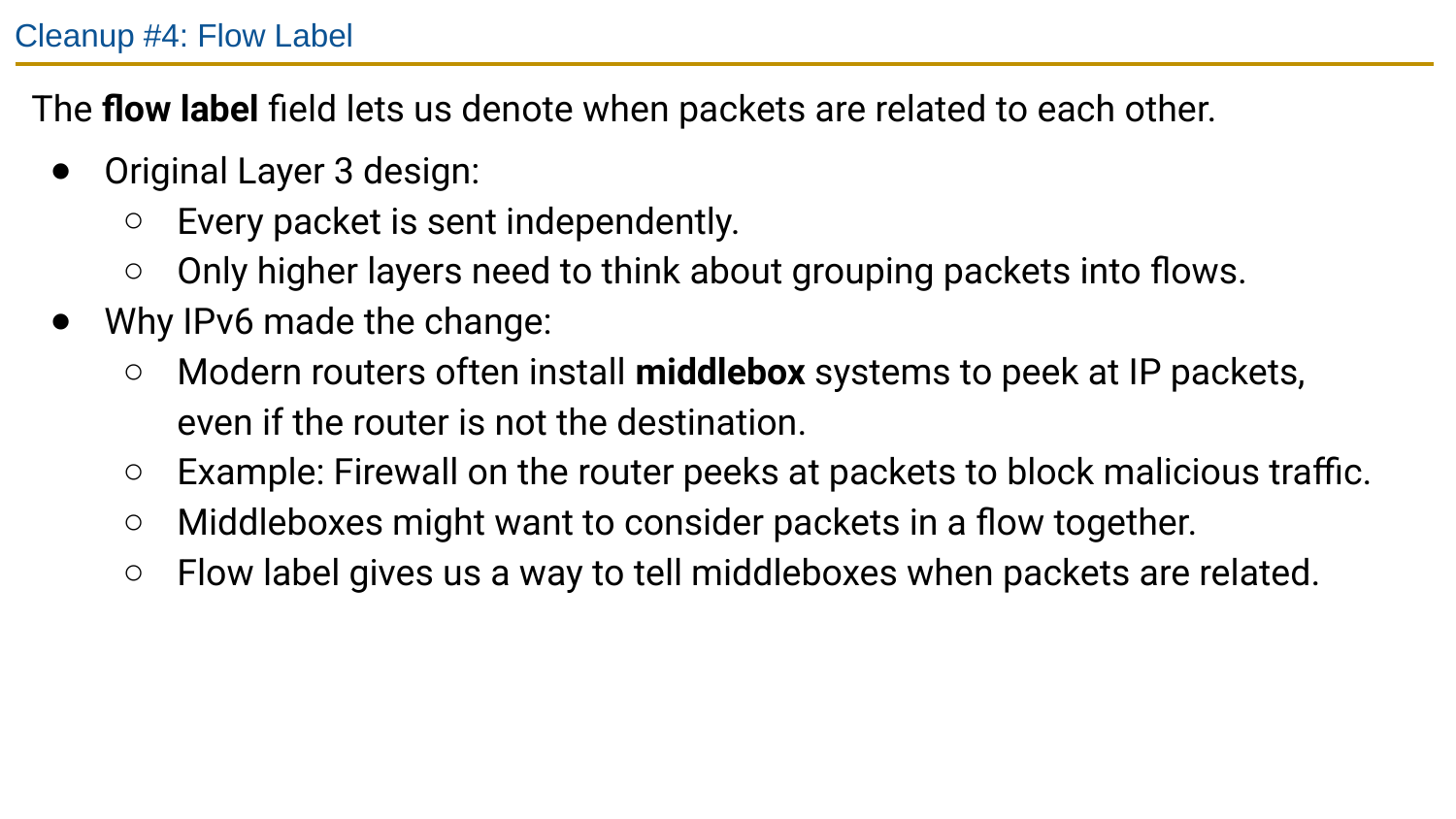

# Cleanup #4: Flow Label
The flow label field lets us denote when packets are related to each other.
Original Layer 3 design:
Every packet is sent independently.
Only higher layers need to think about grouping packets into flows.
Why IPv6 made the change:
Modern routers often install middlebox systems to peek at IP packets,
even if the router is not the destination.
Example: Firewall on the router peeks at packets to block malicious traffic.
Middleboxes might want to consider packets in a flow together.
Flow label gives us a way to tell middleboxes when packets are related.